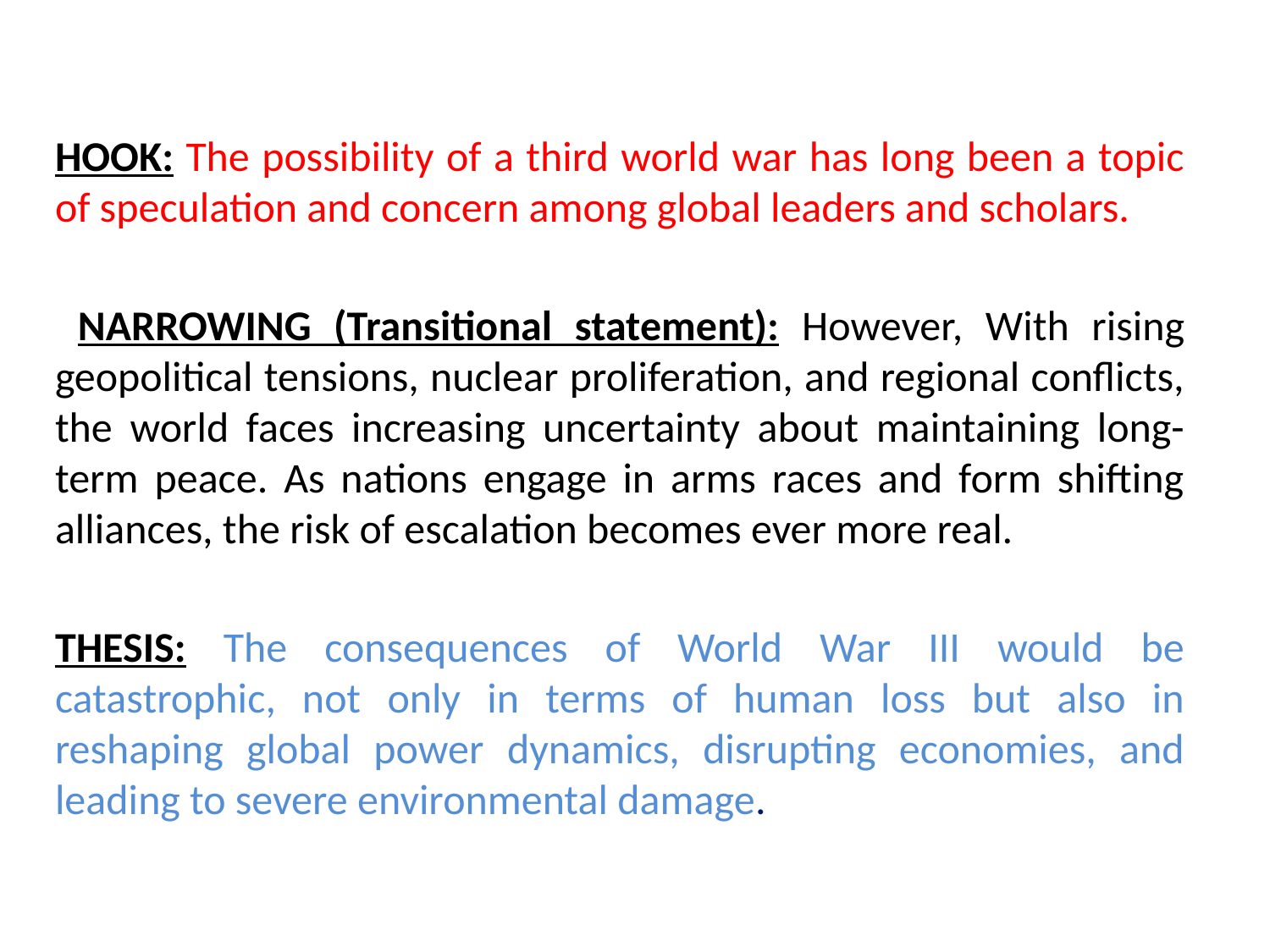

HOOK: The possibility of a third world war has long been a topic of speculation and concern among global leaders and scholars.

 NARROWING (Transitional statement): However, With rising geopolitical tensions, nuclear proliferation, and regional conflicts, the world faces increasing uncertainty about maintaining long-term peace. As nations engage in arms races and form shifting alliances, the risk of escalation becomes ever more real.

THESIS: The consequences of World War III would be catastrophic, not only in terms of human loss but also in reshaping global power dynamics, disrupting economies, and leading to severe environmental damage.